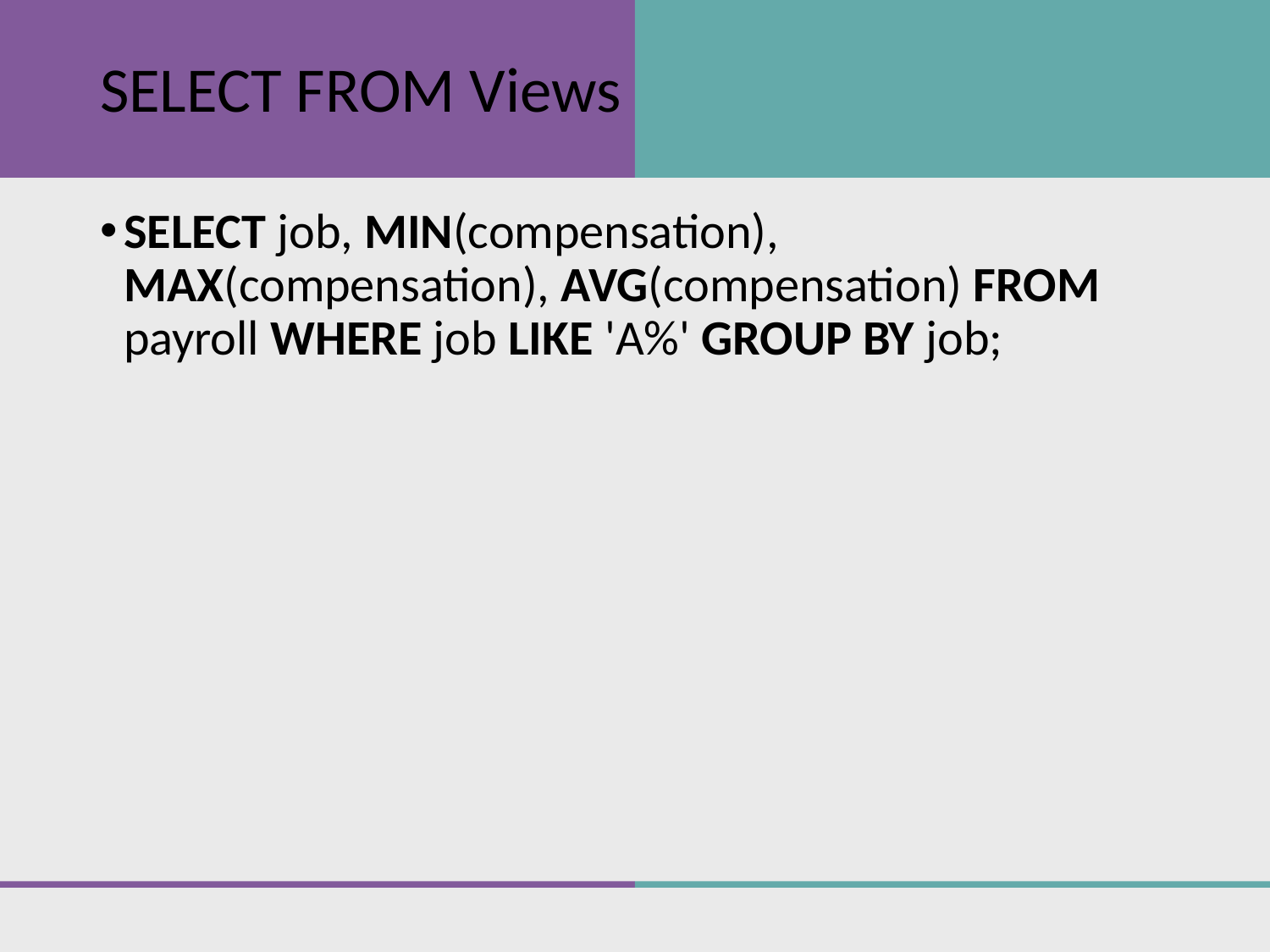

# SELECT FROM Views
SELECT job, MIN(compensation), MAX(compensation), AVG(compensation) FROM payroll WHERE job LIKE 'A%' GROUP BY job;